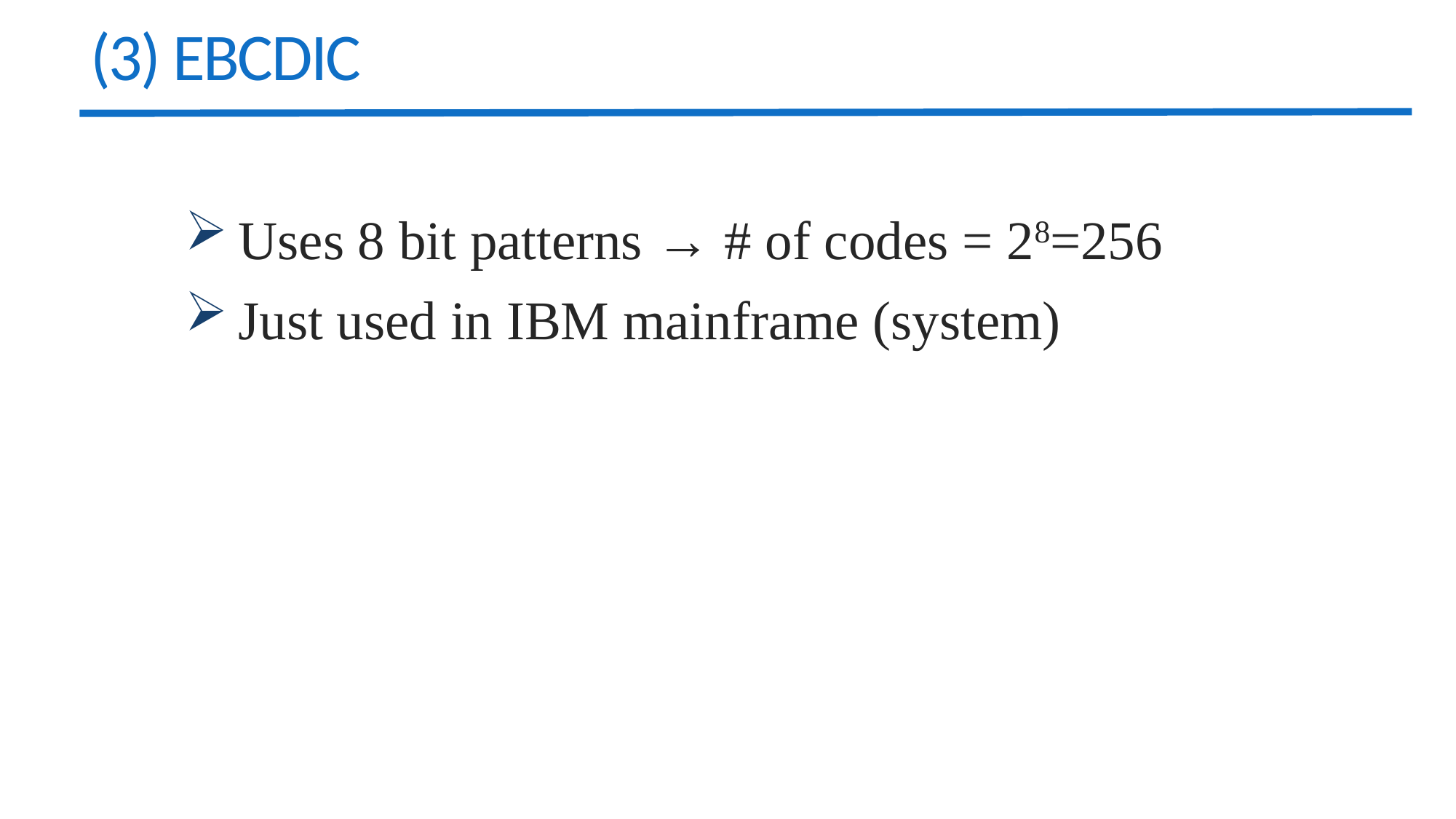

# (3) EBCDIC
Uses 8 bit patterns → # of codes = 28=256
Just used in IBM mainframe (system)